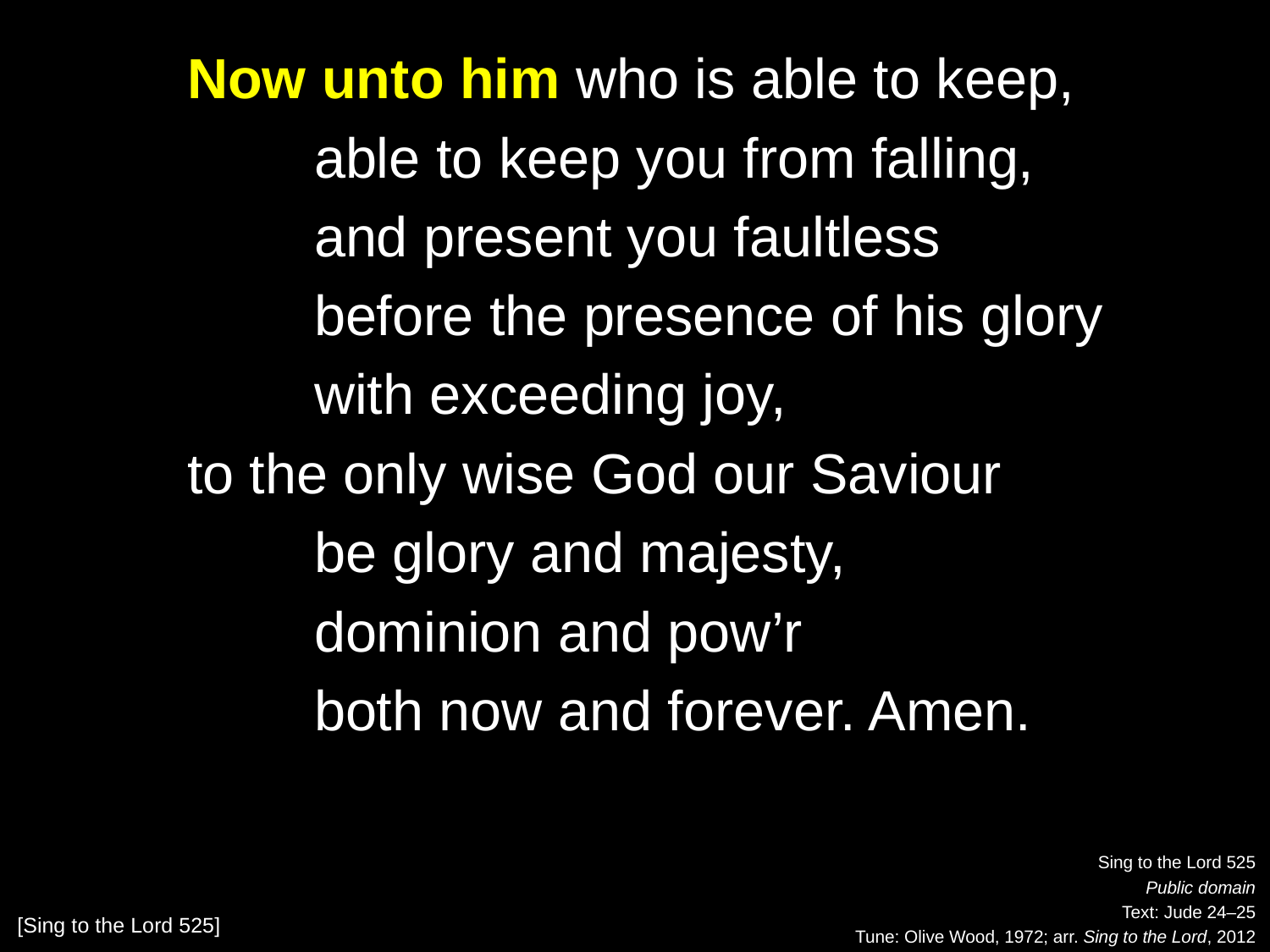

Now unto him who is able to keep,
		able to keep you from falling,
		and present you faultless
		before the presence of his glory
		with exceeding joy,
	to the only wise God our Saviour
		be glory and majesty,
		dominion and pow’r
		both now and forever. Amen.
Sing to the Lord 525
Public domain
Text: Jude 24–25
Tune: Olive Wood, 1972; arr. Sing to the Lord, 2012
[Sing to the Lord 525]